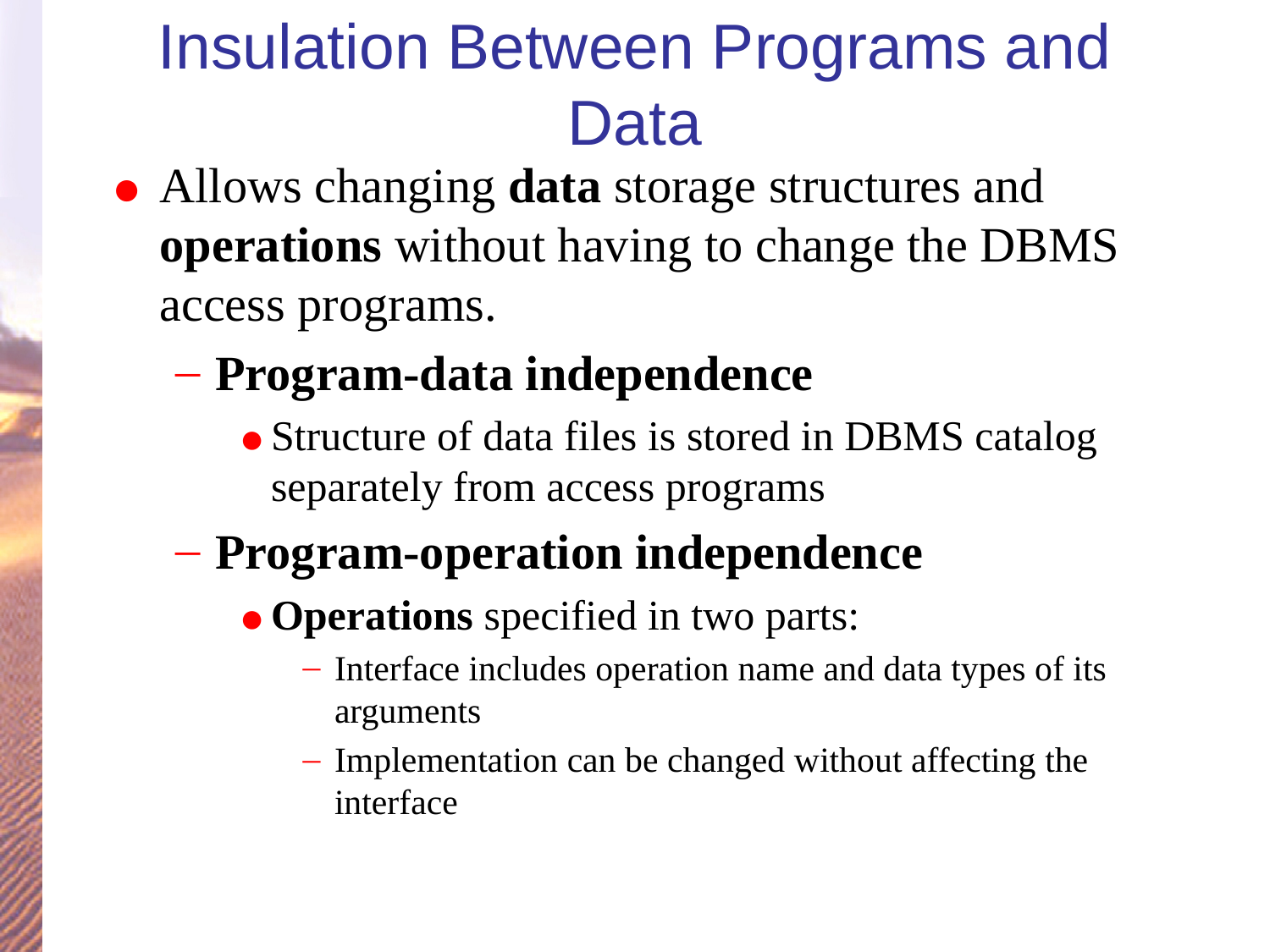

# Insulation Between Programs and Data
Allows changing data storage structures and operations without having to change the DBMS access programs.
Program-data independence
Structure of data files is stored in DBMS catalog separately from access programs
Program-operation independence
Operations specified in two parts:
Interface includes operation name and data types of its arguments
Implementation can be changed without affecting the interface